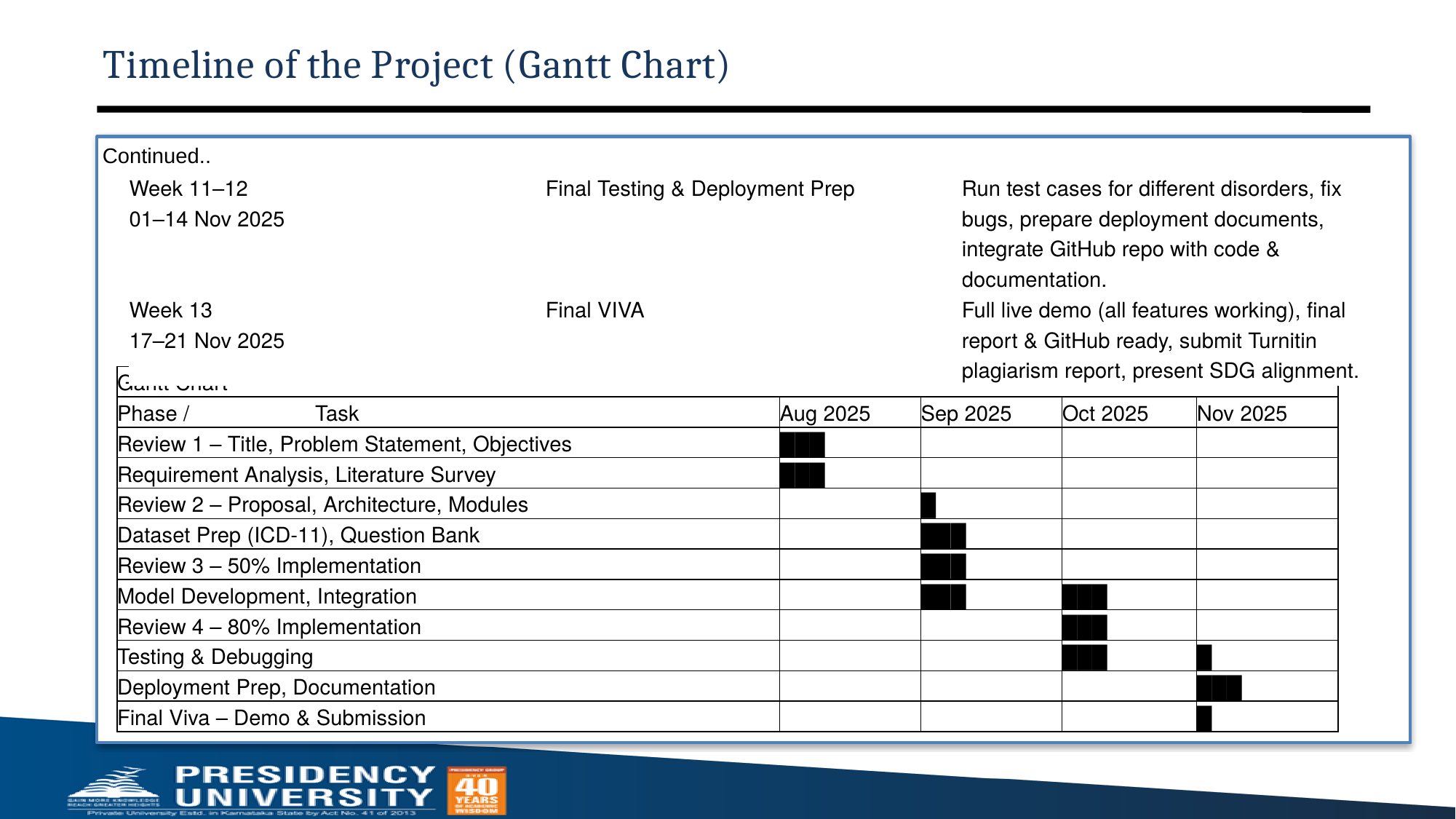

# Timeline of the Project (Gantt Chart)
Continued..
| Week 11–12 01–14 Nov 2025 | Final Testing & Deployment Prep | Run test cases for different disorders, fix bugs, prepare deployment documents, integrate GitHub repo with code & documentation. |
| --- | --- | --- |
| Week 13 17–21 Nov 2025 | Final VIVA | Full live demo (all features working), final report & GitHub ready, submit Turnitin plagiarism report, present SDG alignment. |
| Gantt Chart |  |  |  |  |
| --- | --- | --- | --- | --- |
| Phase / Task | Aug 2025 | Sep 2025 | Oct 2025 | Nov 2025 |
| Review 1 – Title, Problem Statement, Objectives | ███ |  |  |  |
| Requirement Analysis, Literature Survey | ███ |  |  |  |
| Review 2 – Proposal, Architecture, Modules |  | █ |  |  |
| Dataset Prep (ICD‑11), Question Bank |  | ███ |  |  |
| Review 3 – 50% Implementation |  | ███ |  |  |
| Model Development, Integration |  | ███ | ███ |  |
| Review 4 – 80% Implementation |  |  | ███ |  |
| Testing & Debugging |  |  | ███ | █ |
| Deployment Prep, Documentation |  |  |  | ███ |
| Final Viva – Demo & Submission |  |  |  | █ |